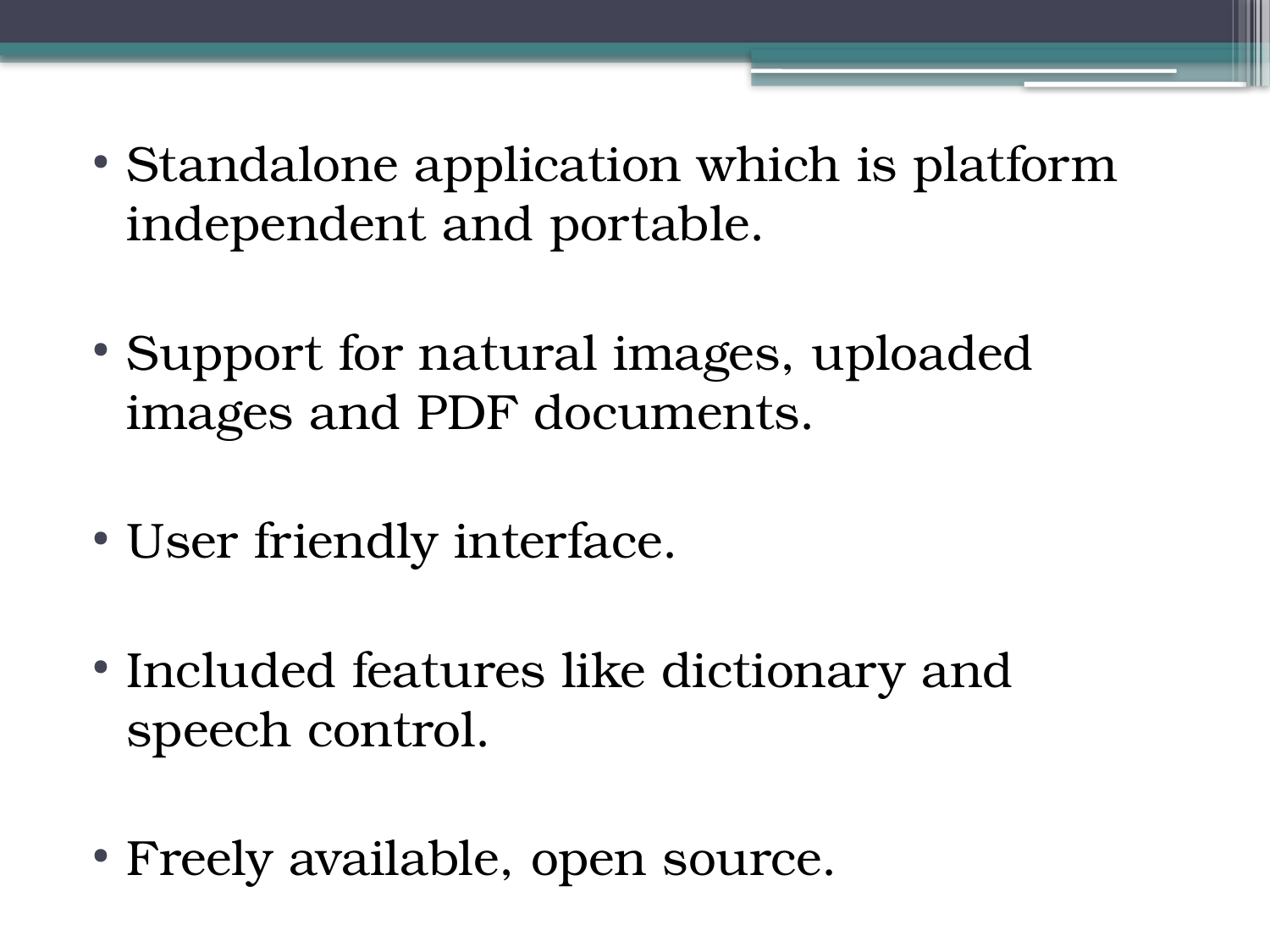

Standalone application which is platform independent and portable.

Support for natural images, uploaded images and PDF documents.

User friendly interface.

Included features like dictionary and speech control.

Freely available, open source.